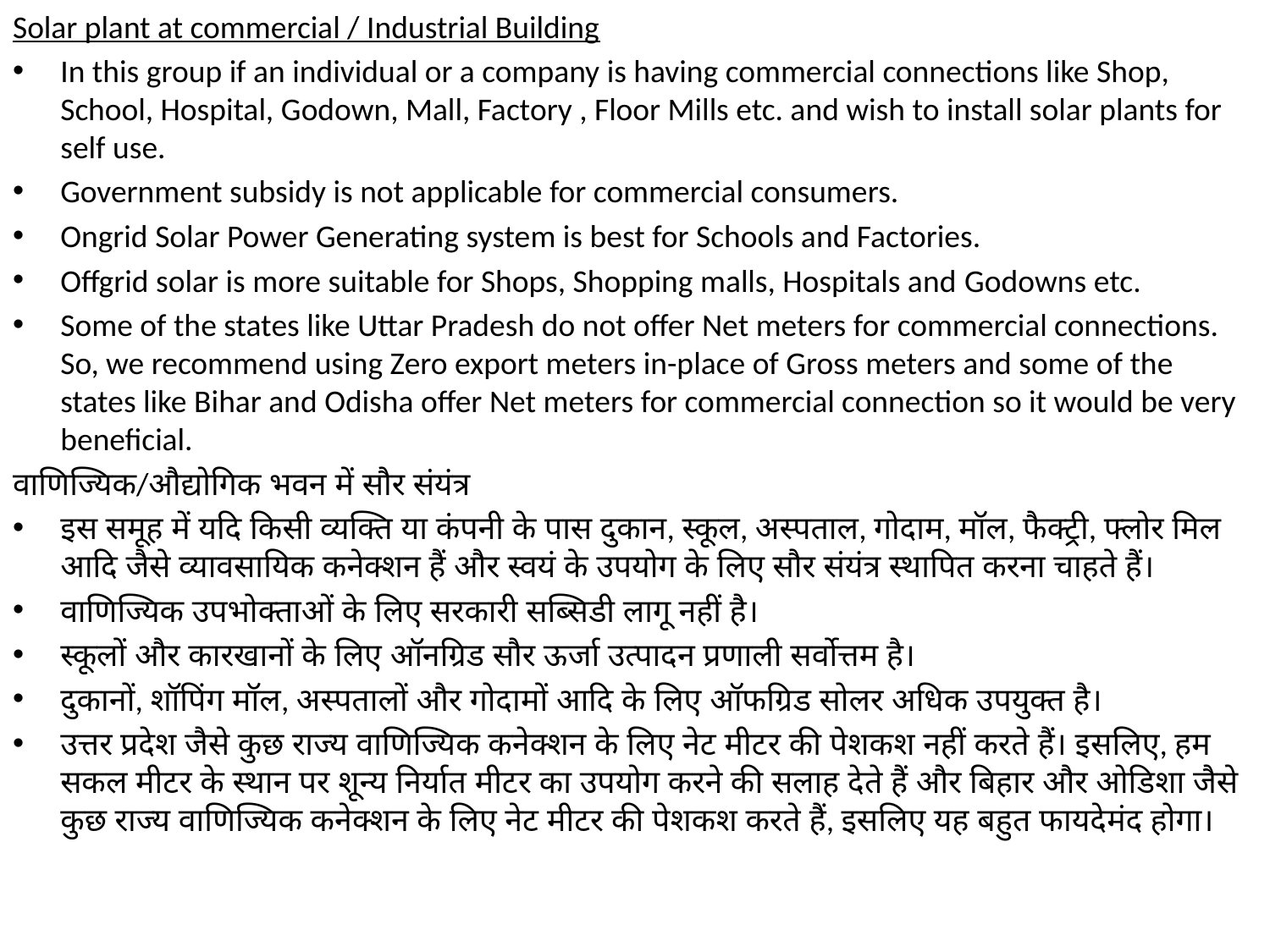

Solar plant at commercial / Industrial Building
In this group if an individual or a company is having commercial connections like Shop, School, Hospital, Godown, Mall, Factory , Floor Mills etc. and wish to install solar plants for self use.
Government subsidy is not applicable for commercial consumers.
Ongrid Solar Power Generating system is best for Schools and Factories.
Offgrid solar is more suitable for Shops, Shopping malls, Hospitals and Godowns etc.
Some of the states like Uttar Pradesh do not offer Net meters for commercial connections. So, we recommend using Zero export meters in-place of Gross meters and some of the states like Bihar and Odisha offer Net meters for commercial connection so it would be very beneficial.
वाणिज्यिक/औद्योगिक भवन में सौर संयंत्र
इस समूह में यदि किसी व्यक्ति या कंपनी के पास दुकान, स्कूल, अस्पताल, गोदाम, मॉल, फैक्ट्री, फ्लोर मिल आदि जैसे व्यावसायिक कनेक्शन हैं और स्वयं के उपयोग के लिए सौर संयंत्र स्थापित करना चाहते हैं।
वाणिज्यिक उपभोक्ताओं के लिए सरकारी सब्सिडी लागू नहीं है।
स्कूलों और कारखानों के लिए ऑनग्रिड सौर ऊर्जा उत्पादन प्रणाली सर्वोत्तम है।
दुकानों, शॉपिंग मॉल, अस्पतालों और गोदामों आदि के लिए ऑफग्रिड सोलर अधिक उपयुक्त है।
उत्तर प्रदेश जैसे कुछ राज्य वाणिज्यिक कनेक्शन के लिए नेट मीटर की पेशकश नहीं करते हैं। इसलिए, हम सकल मीटर के स्थान पर शून्य निर्यात मीटर का उपयोग करने की सलाह देते हैं और बिहार और ओडिशा जैसे कुछ राज्य वाणिज्यिक कनेक्शन के लिए नेट मीटर की पेशकश करते हैं, इसलिए यह बहुत फायदेमंद होगा।